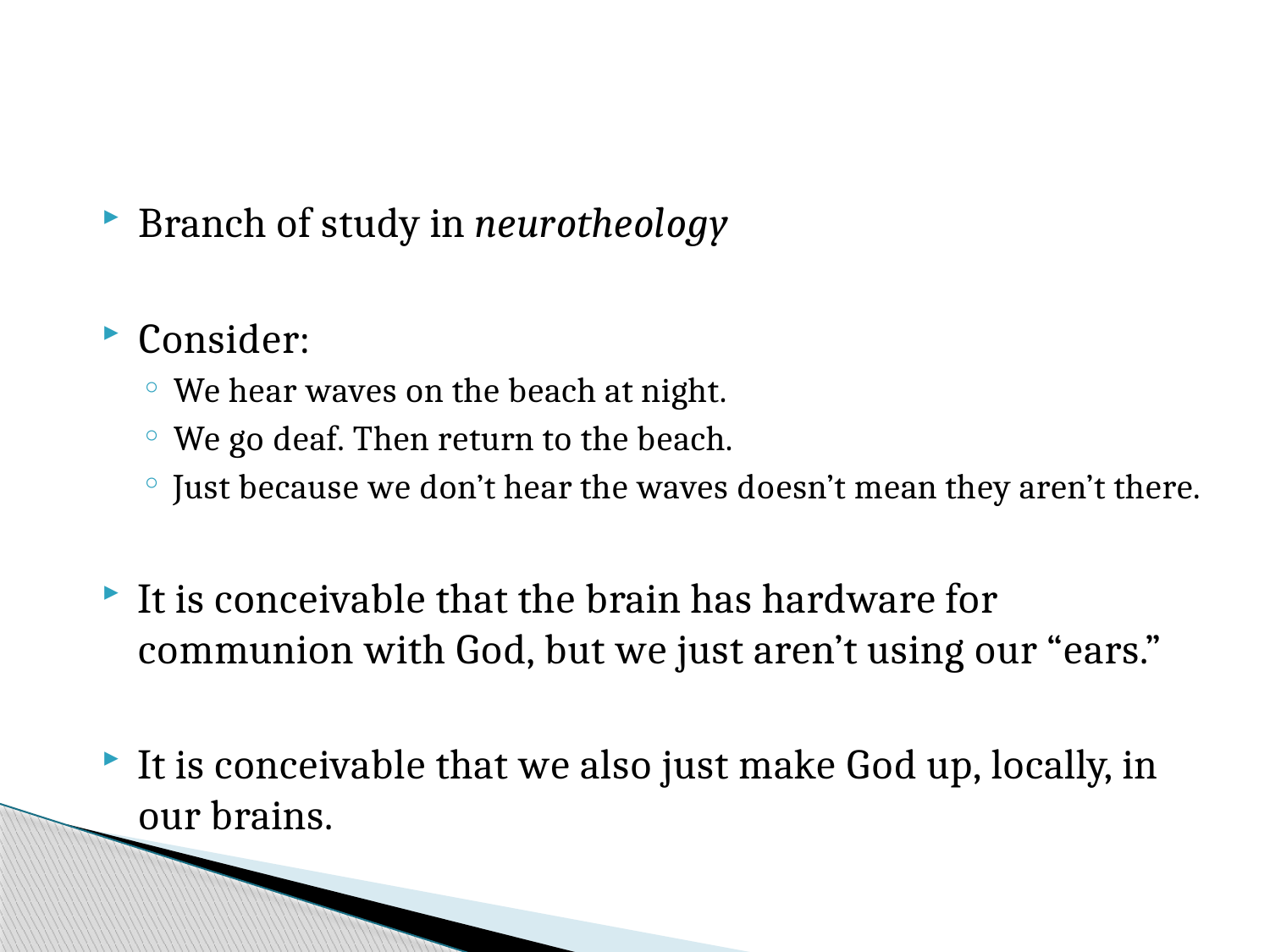

#
Branch of study in neurotheology

Consider:
We hear waves on the beach at night.
We go deaf. Then return to the beach.
Just because we don’t hear the waves doesn’t mean they aren’t there.

It is conceivable that the brain has hardware for communion with God, but we just aren’t using our “ears.”

It is conceivable that we also just make God up, locally, in our brains.